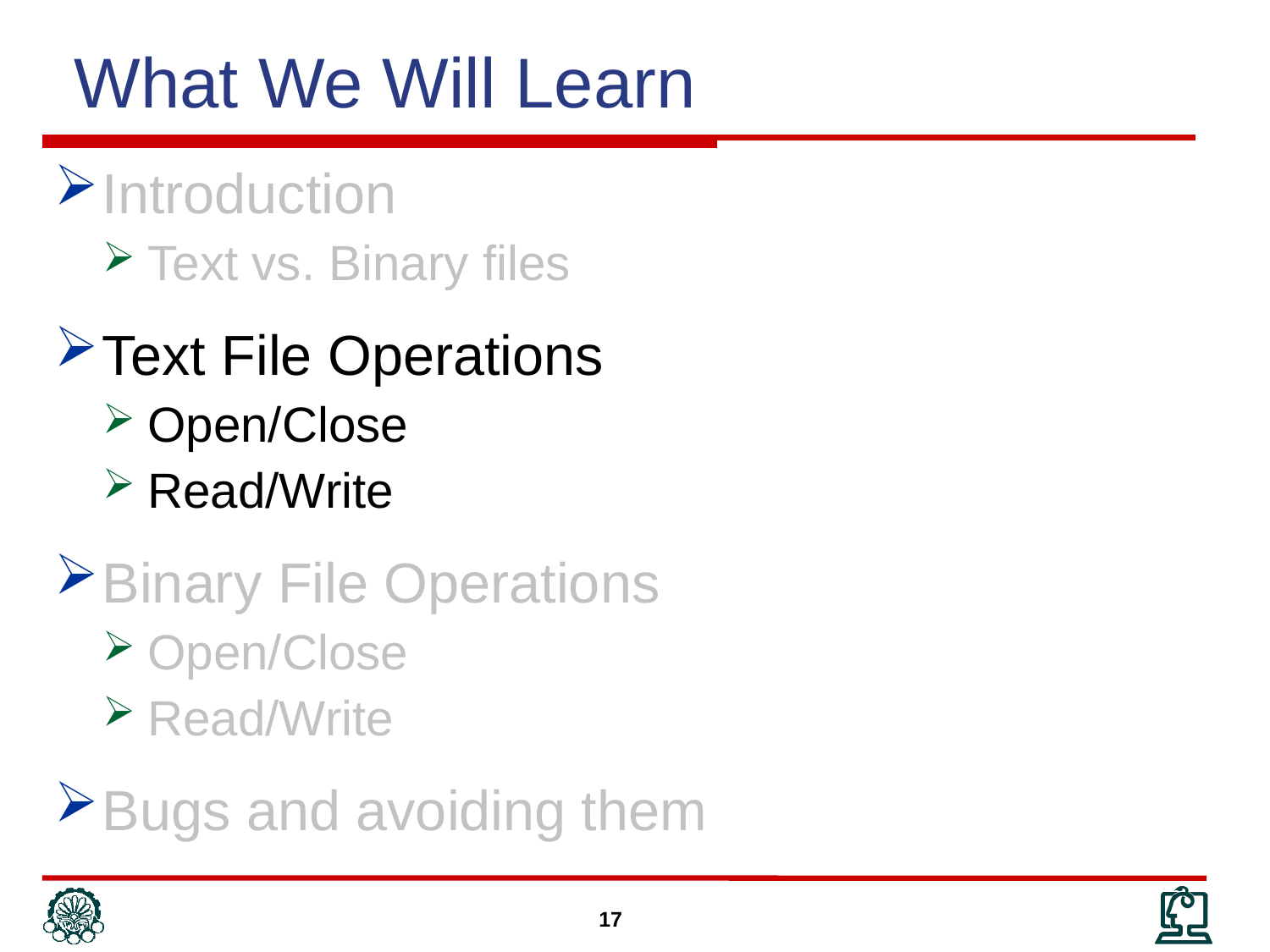

What We Will Learn
Introduction
Text vs. Binary files
Text File Operations
Open/Close
Read/Write
Binary File Operations
Open/Close
Read/Write
Bugs and avoiding them
17